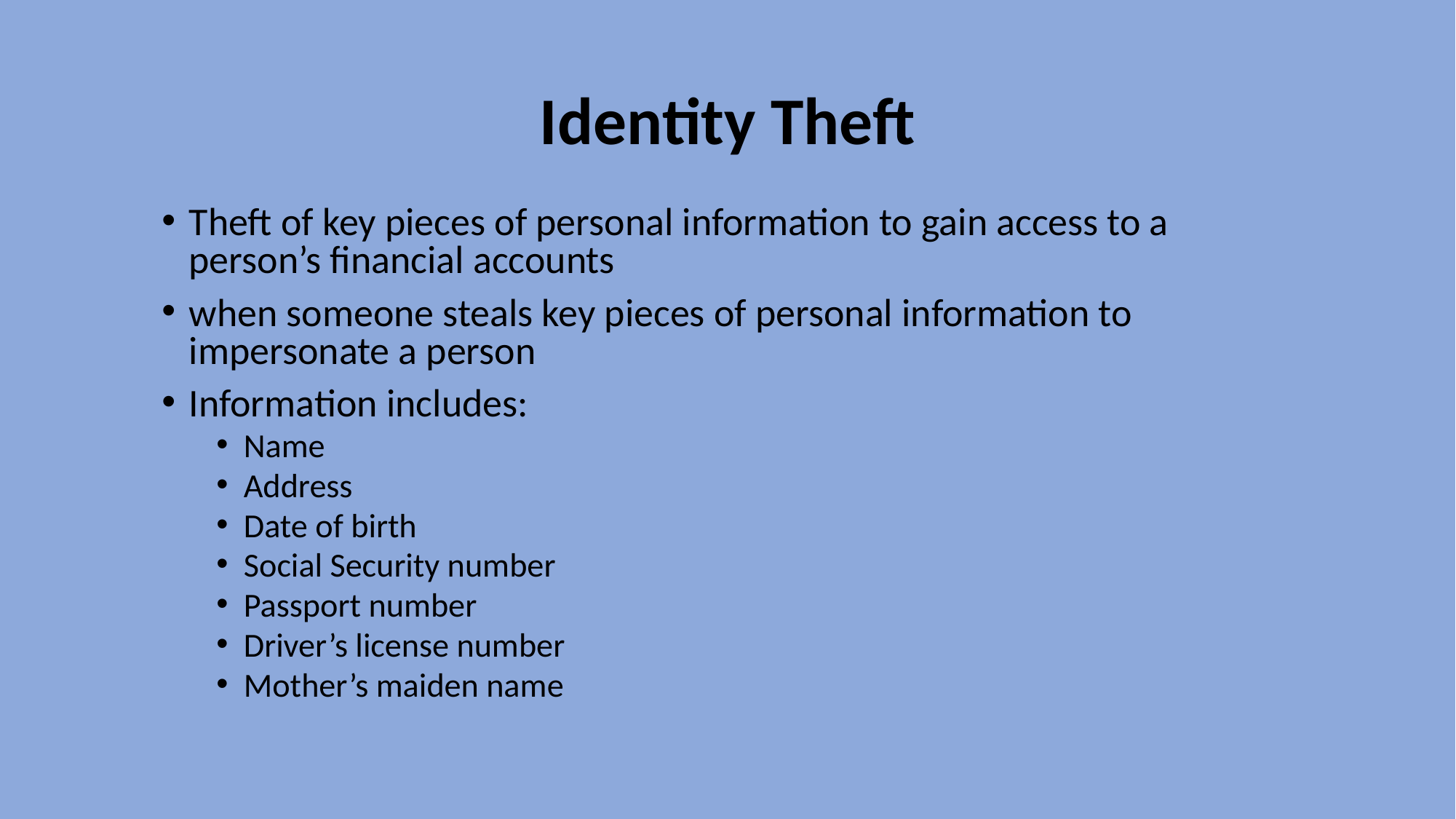

# Identity Theft
Theft of key pieces of personal information to gain access to a person’s financial accounts
when someone steals key pieces of personal information to impersonate a person
Information includes:
Name
Address
Date of birth
Social Security number
Passport number
Driver’s license number
Mother’s maiden name